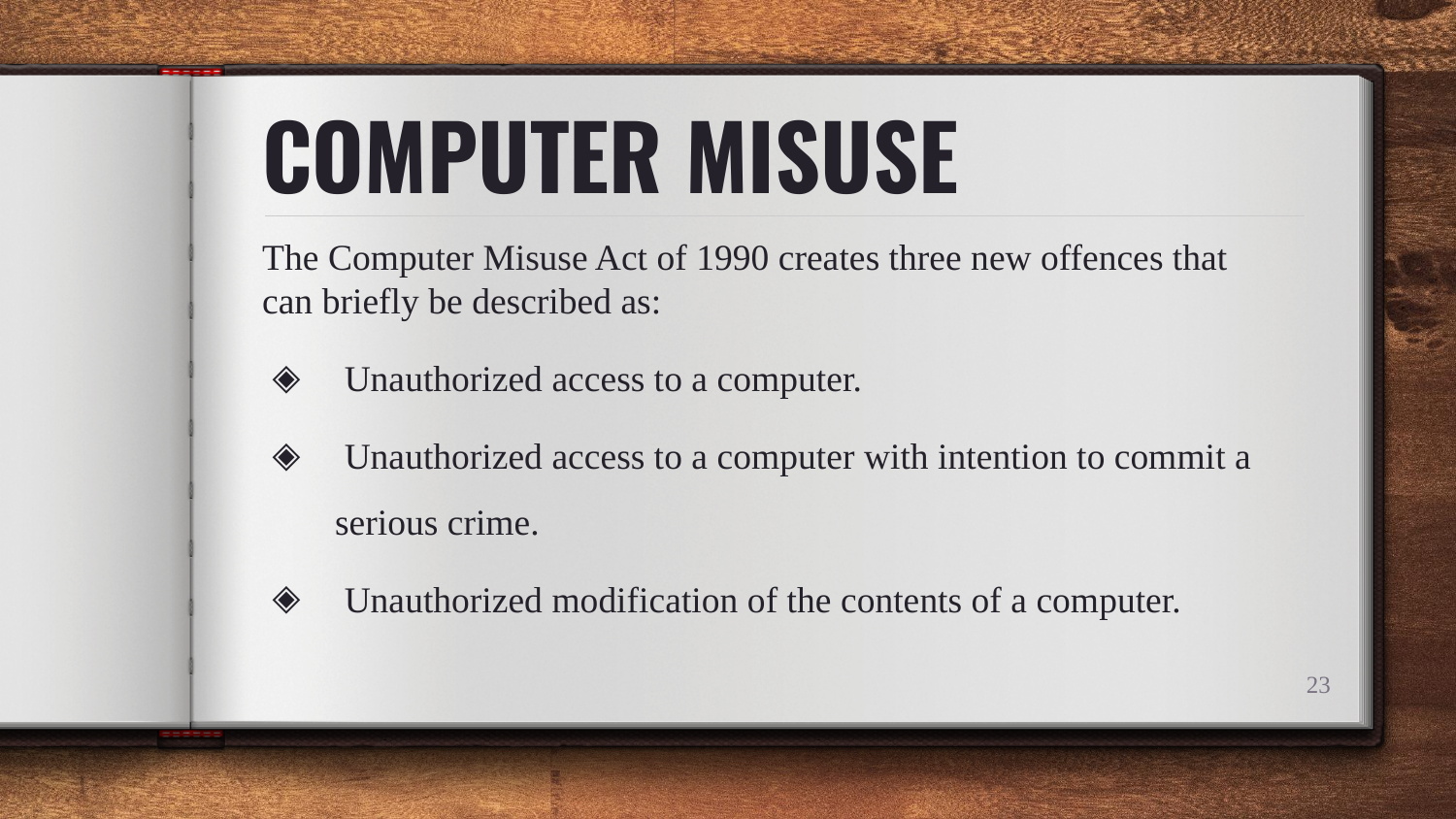

# COMPUTER MISUSE
The Computer Misuse Act of 1990 creates three new offences that can briefly be described as:
 Unauthorized access to a computer.
 Unauthorized access to a computer with intention to commit a serious crime.
 Unauthorized modification of the contents of a computer.

23